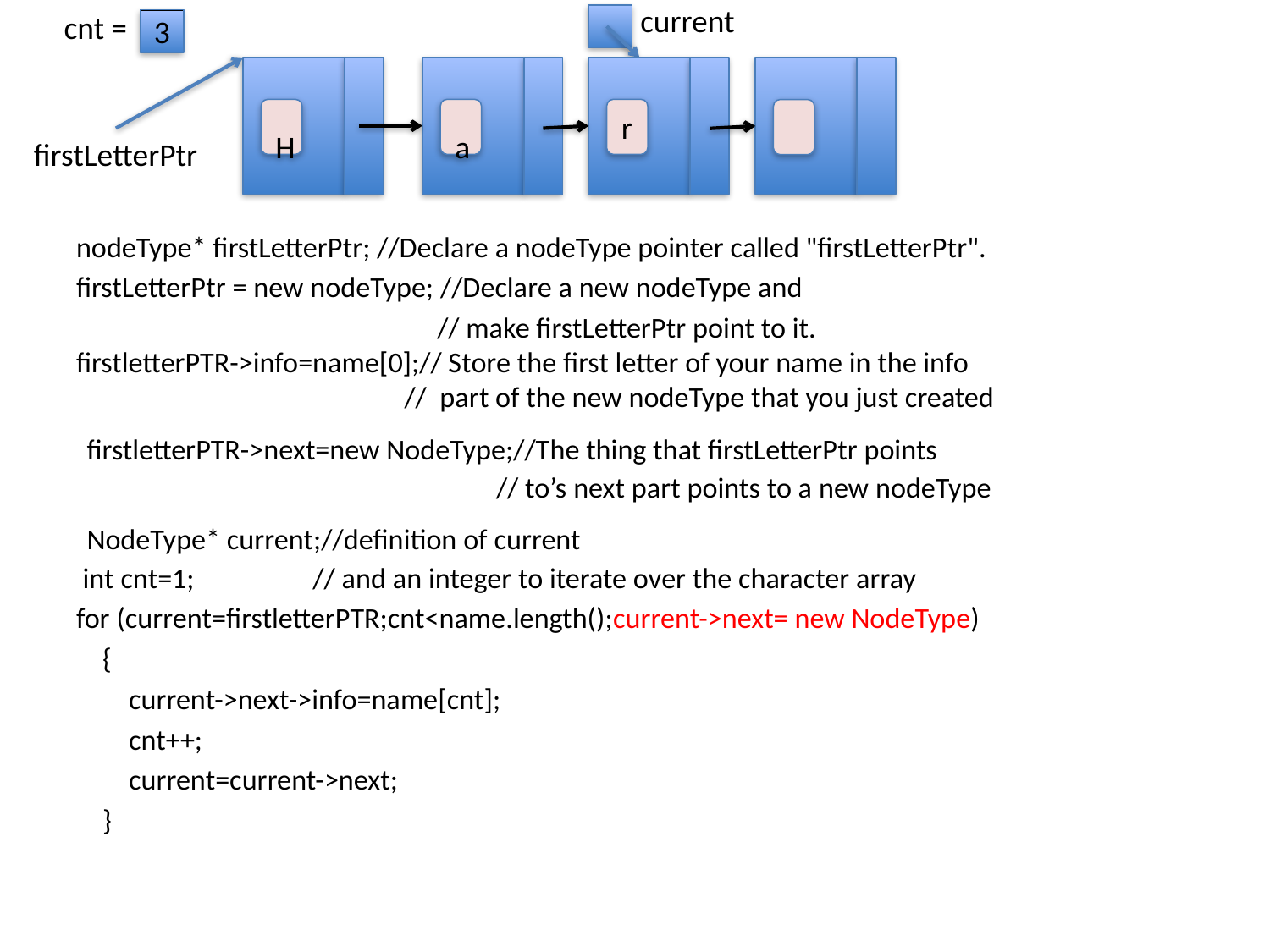

current

cnt =
3

H

a
r

firstLetterPtr
nodeType* firstLetterPtr; //Declare a nodeType pointer called "firstLetterPtr".
firstLetterPtr = new nodeType; //Declare a new nodeType and
                                                       // make firstLetterPtr point to it.
firstletterPTR->info=name[0];// Store the first letter of your name in the info
                                                  //  part of the new nodeType that you just created
 firstletterPTR->next=new NodeType;//The thing that firstLetterPtr points
                                                                // to’s next part points to a new nodeType
 NodeType* current;//definition of current
 int cnt=1;                  // and an integer to iterate over the character array
for (current=firstletterPTR;cnt<name.length();current->next= new NodeType)
    {
        current->next->info=name[cnt];
        cnt++;
        current=current->next;
    }